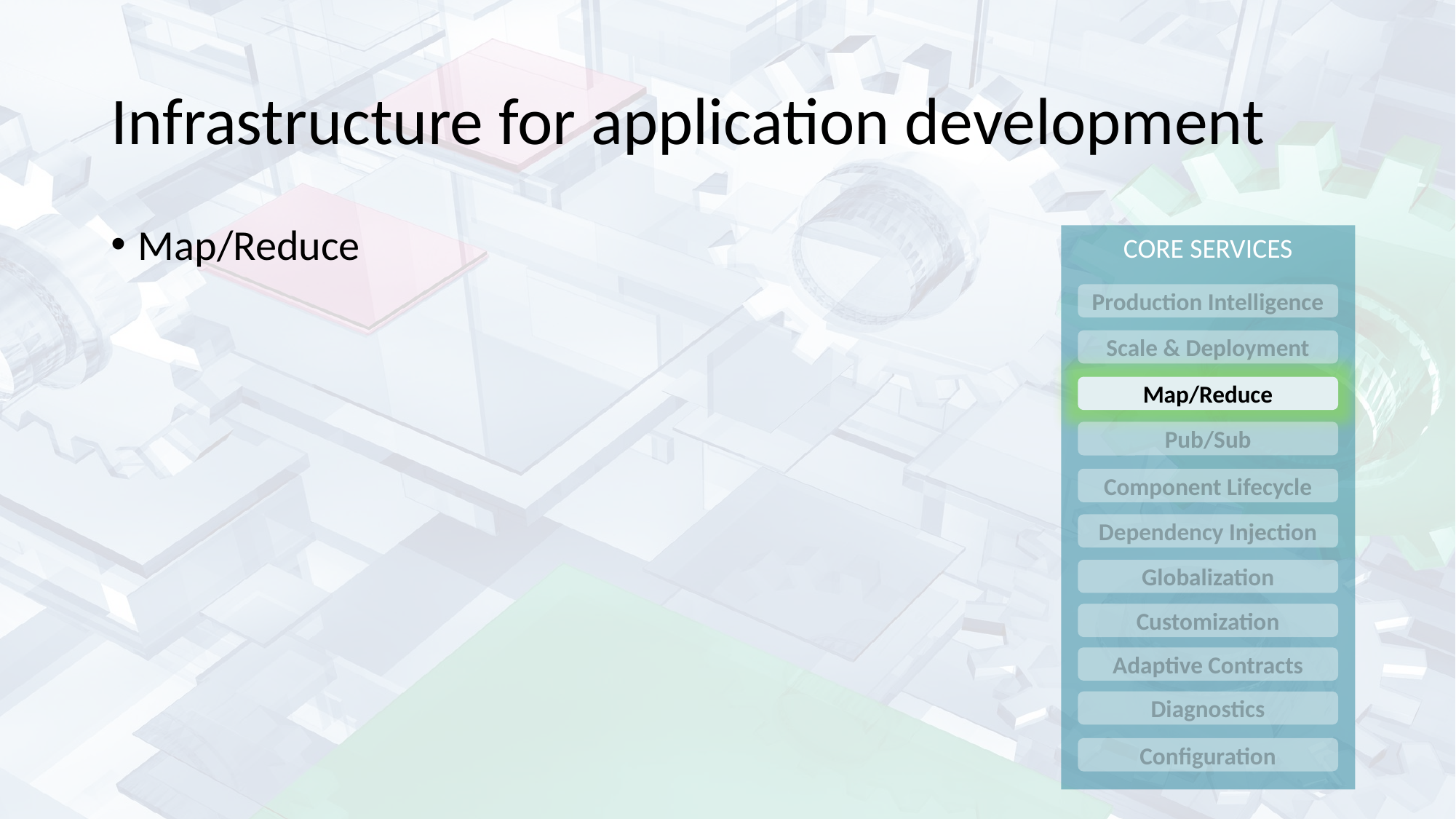

# Infrastructure for application development
Map/Reduce

CORE SERVICES
Production Intelligence
Scale & Deployment
Map/Reduce
Pub/Sub
Component Lifecycle
Dependency Injection
Globalization
Customization
Adaptive Contracts
Diagnostics
Configuration